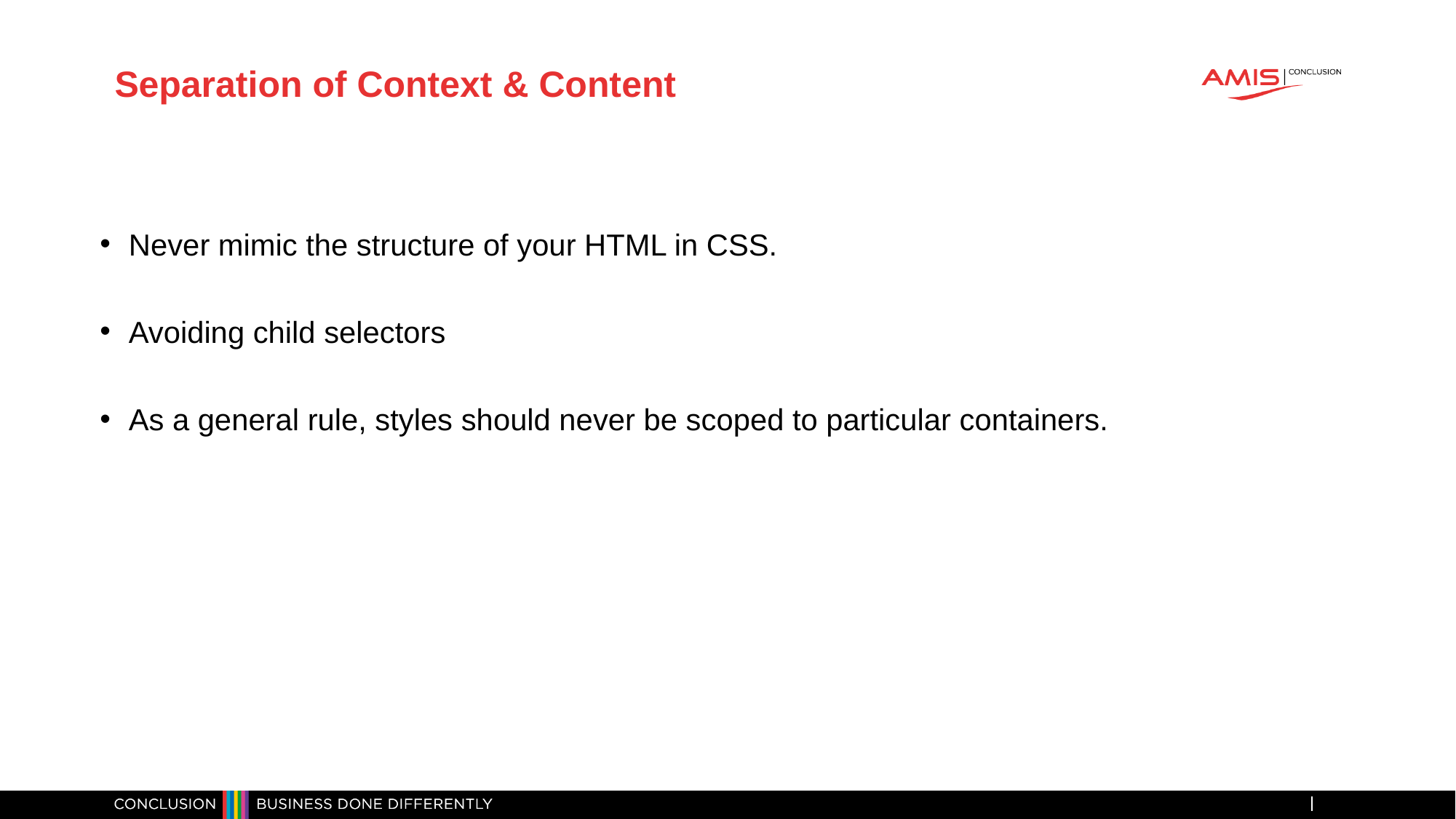

# Separation of Context & Content
Never mimic the structure of your HTML in CSS.

Avoiding child selectors

As a general rule, styles should never be scoped to particular containers.